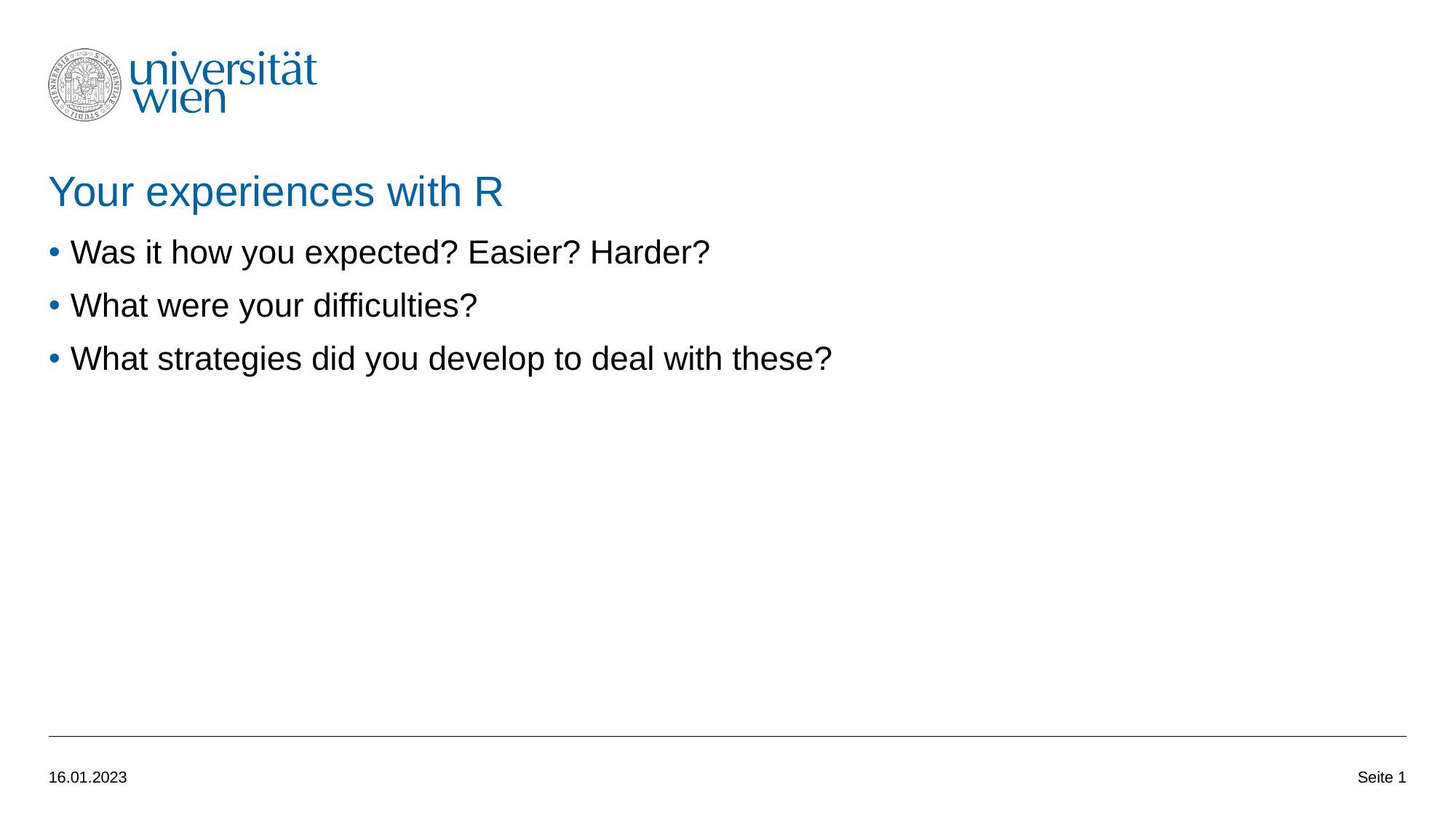

# Your experiences with R
Was it how you expected? Easier? Harder?
What were your difficulties?
What strategies did you develop to deal with these?
16.01.2023
Seite 1